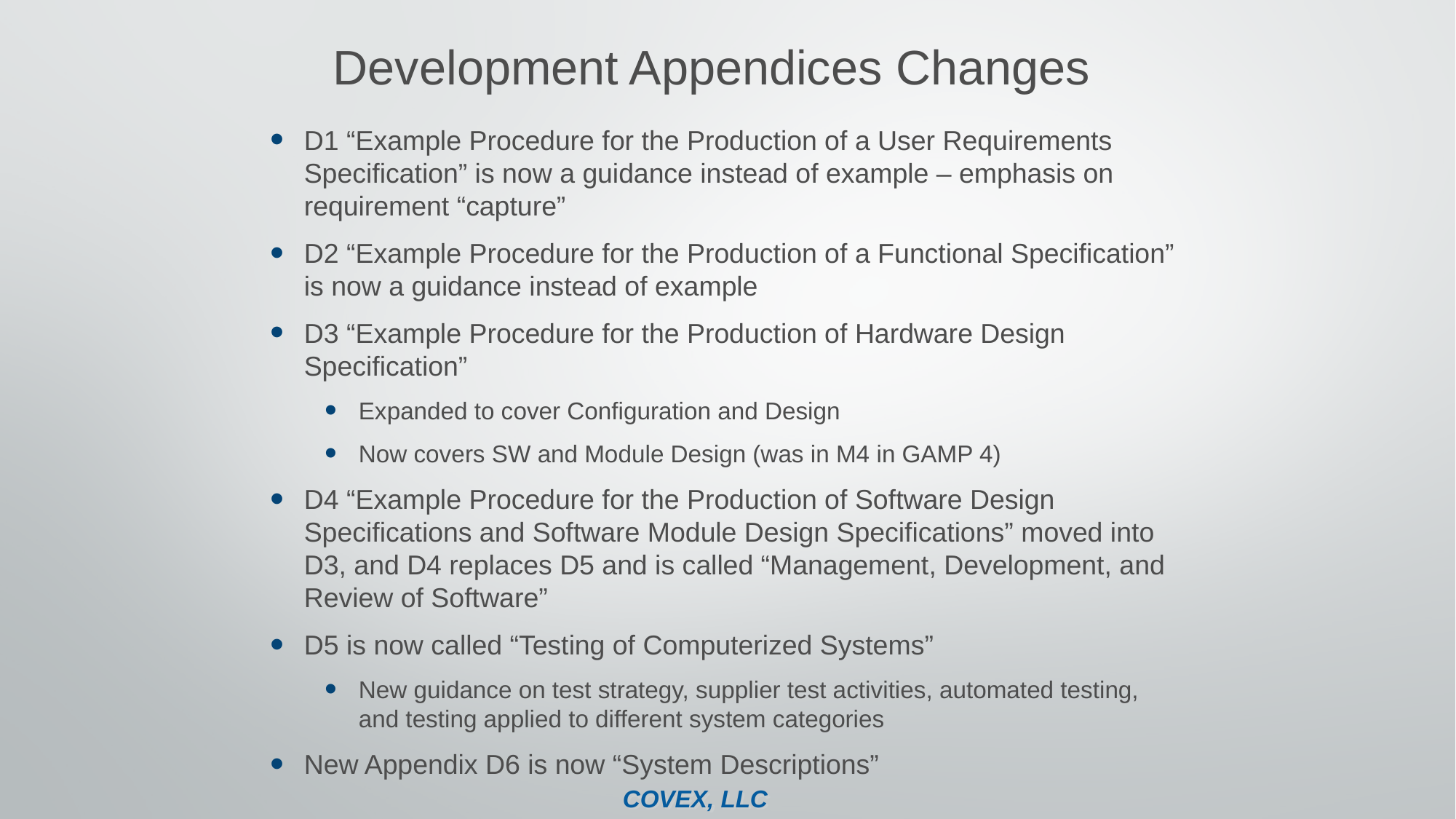

# Development Appendices Changes
D1 “Example Procedure for the Production of a User Requirements Specification” is now a guidance instead of example – emphasis on requirement “capture”
D2 “Example Procedure for the Production of a Functional Specification” is now a guidance instead of example
D3 “Example Procedure for the Production of Hardware Design Specification”
Expanded to cover Configuration and Design
Now covers SW and Module Design (was in M4 in GAMP 4)
D4 “Example Procedure for the Production of Software Design Specifications and Software Module Design Specifications” moved into D3, and D4 replaces D5 and is called “Management, Development, and Review of Software”
D5 is now called “Testing of Computerized Systems”
New guidance on test strategy, supplier test activities, automated testing, and testing applied to different system categories
New Appendix D6 is now “System Descriptions”